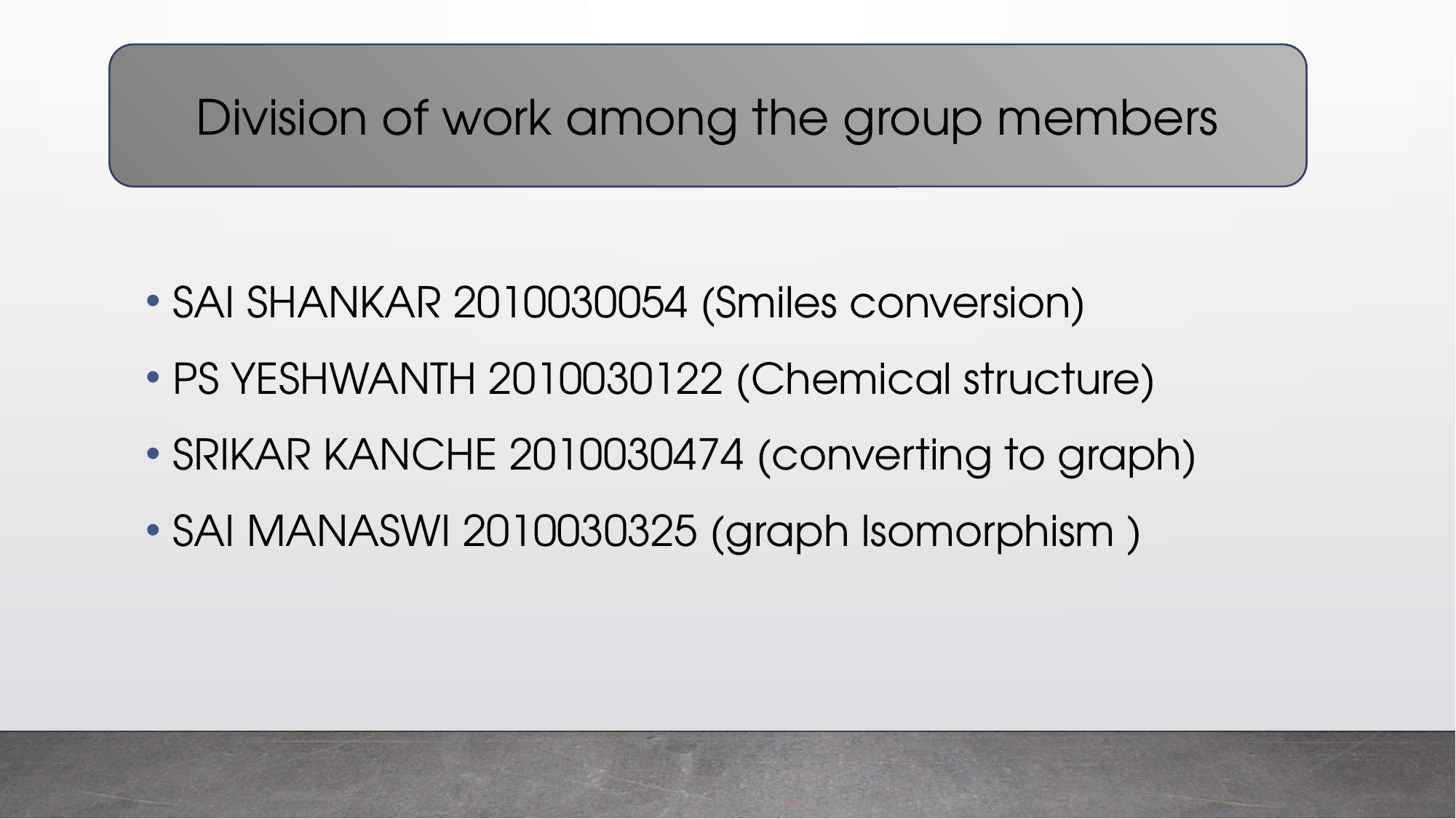

Division of work among the group members
SAI SHANKAR 2010030054 (Smiles conversion)
PS YESHWANTH 2010030122 (Chemical structure)
SRIKAR KANCHE 2010030474 (converting to graph)
SAI MANASWI 2010030325 (graph Isomorphism )